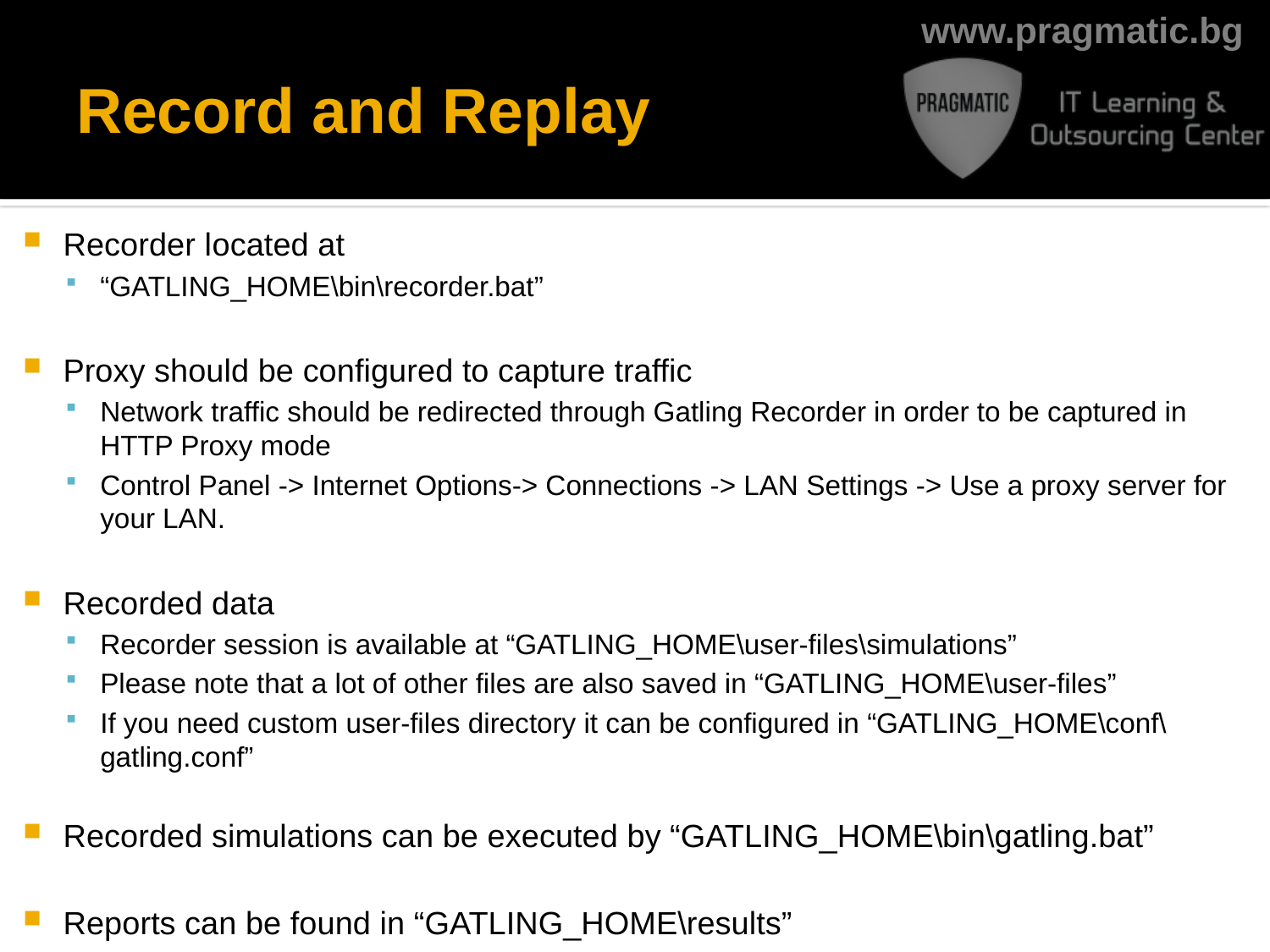

# Record and Replay
Recorder located at
“GATLING_HOME\bin\recorder.bat”

Proxy should be configured to capture traffic
Network traffic should be redirected through Gatling Recorder in order to be captured in HTTP Proxy mode
Control Panel -> Internet Options-> Connections -> LAN Settings -> Use a proxy server for your LAN.

Recorded data
Recorder session is available at “GATLING_HOME\user-files\simulations”
Please note that a lot of other files are also saved in “GATLING_HOME\user-files”
If you need custom user-files directory it can be configured in “GATLING_HOME\conf\gatling.conf”

Recorded simulations can be executed by “GATLING_HOME\bin\gatling.bat”

Reports can be found in “GATLING_HOME\results”